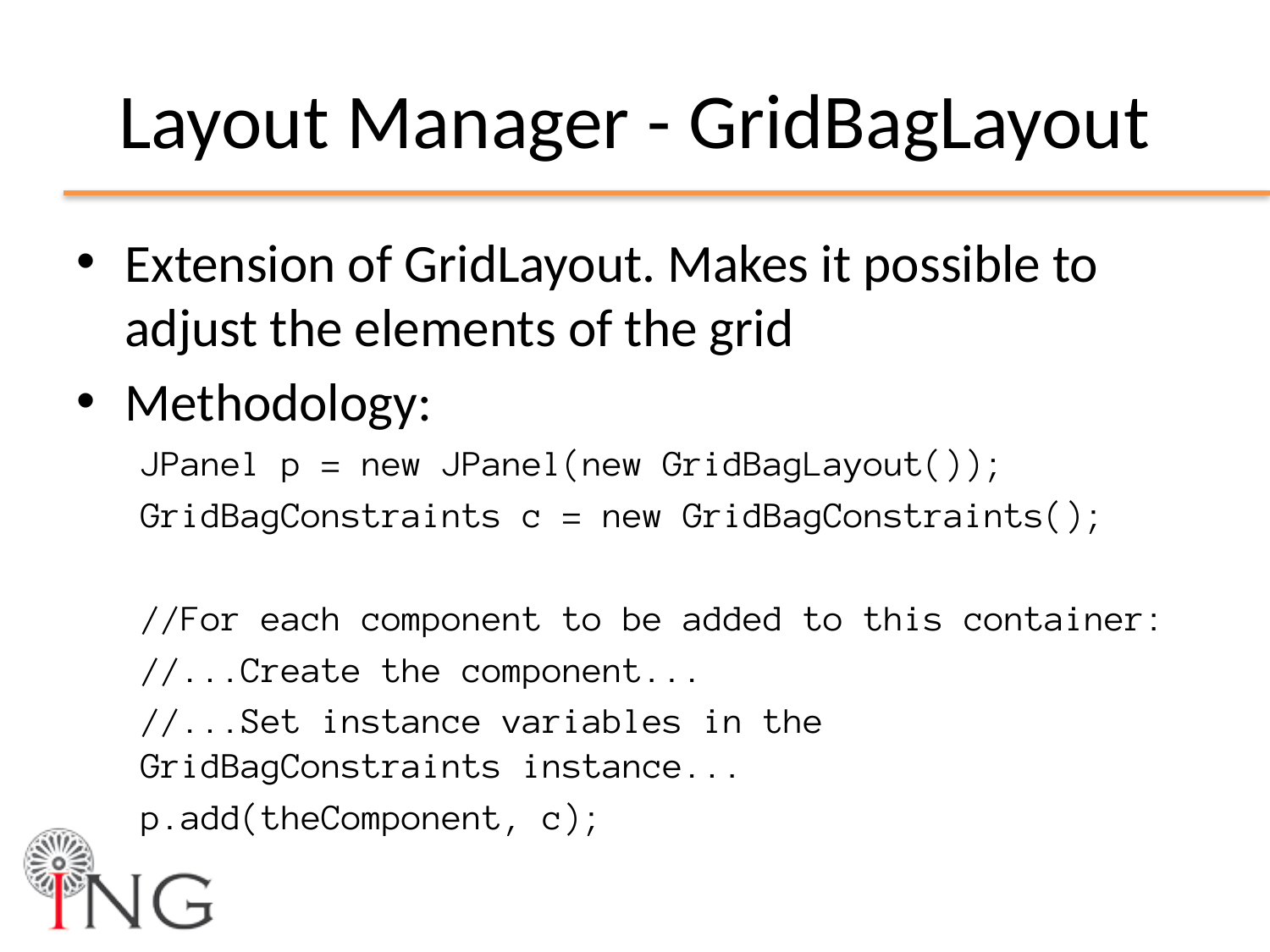

# Layout Manager - GridBagLayout
Extension of GridLayout. Makes it possible to adjust the elements of the grid
Methodology:
JPanel p = new JPanel(new GridBagLayout());
GridBagConstraints c = new GridBagConstraints();

//For each component to be added to this container:
//...Create the component...
//...Set instance variables in the GridBagConstraints instance...
p.add(theComponent, c);